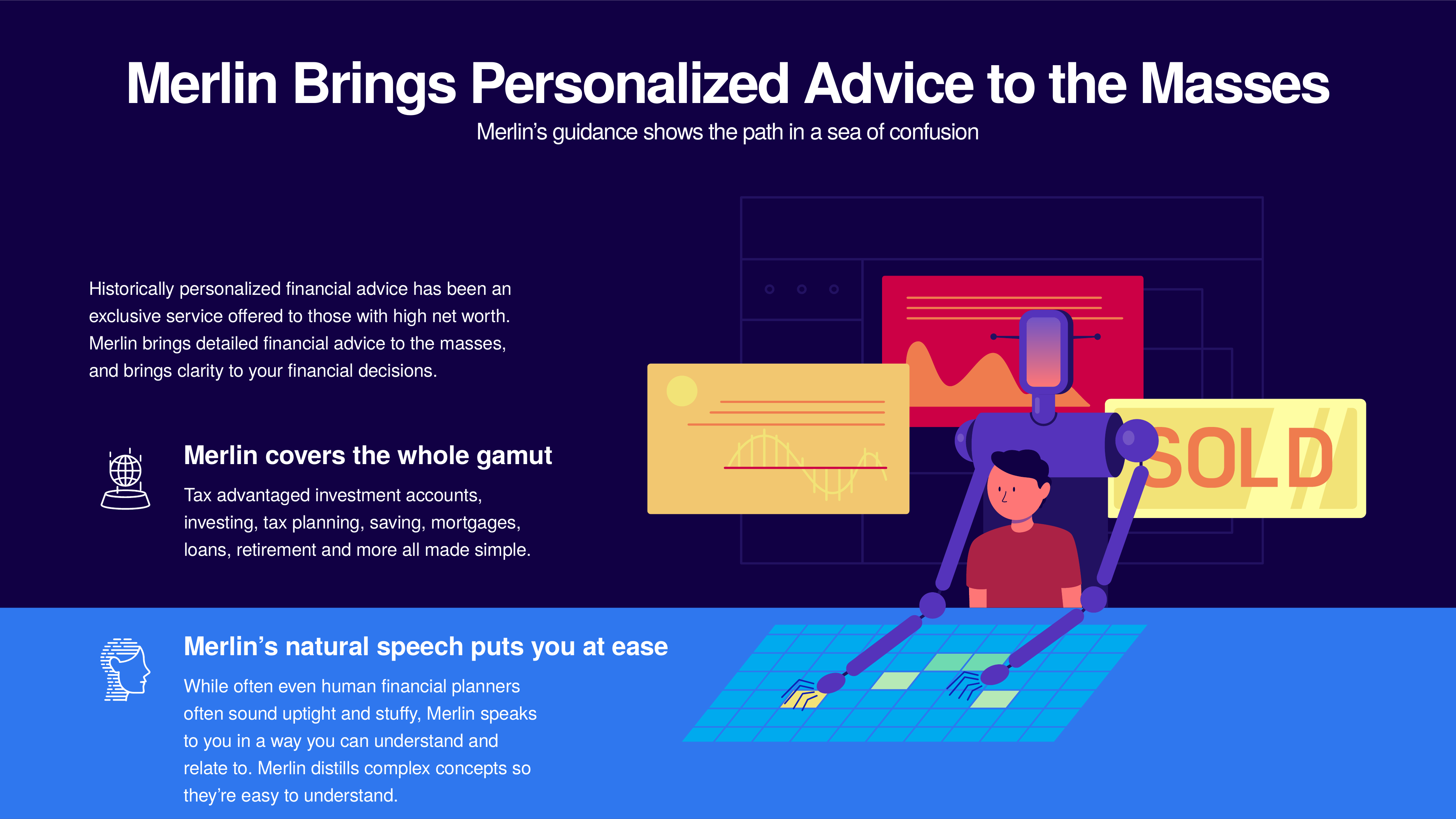

Merlin Brings Personalized Advice to the Masses
Merlin’s guidance shows the path in a sea of confusion

Historically personalized financial advice has been an exclusive service offered to those with high net worth. Merlin brings detailed financial advice to the masses, and brings clarity to your financial decisions.
Merlin covers the whole gamut

Tax advantaged investment accounts, investing, tax planning, saving, mortgages, loans, retirement and more all made simple.

Merlin’s natural speech puts you at ease

While often even human financial planners often sound uptight and stuffy, Merlin speaks to you in a way you can understand and relate to. Merlin distills complex concepts so they’re easy to understand.